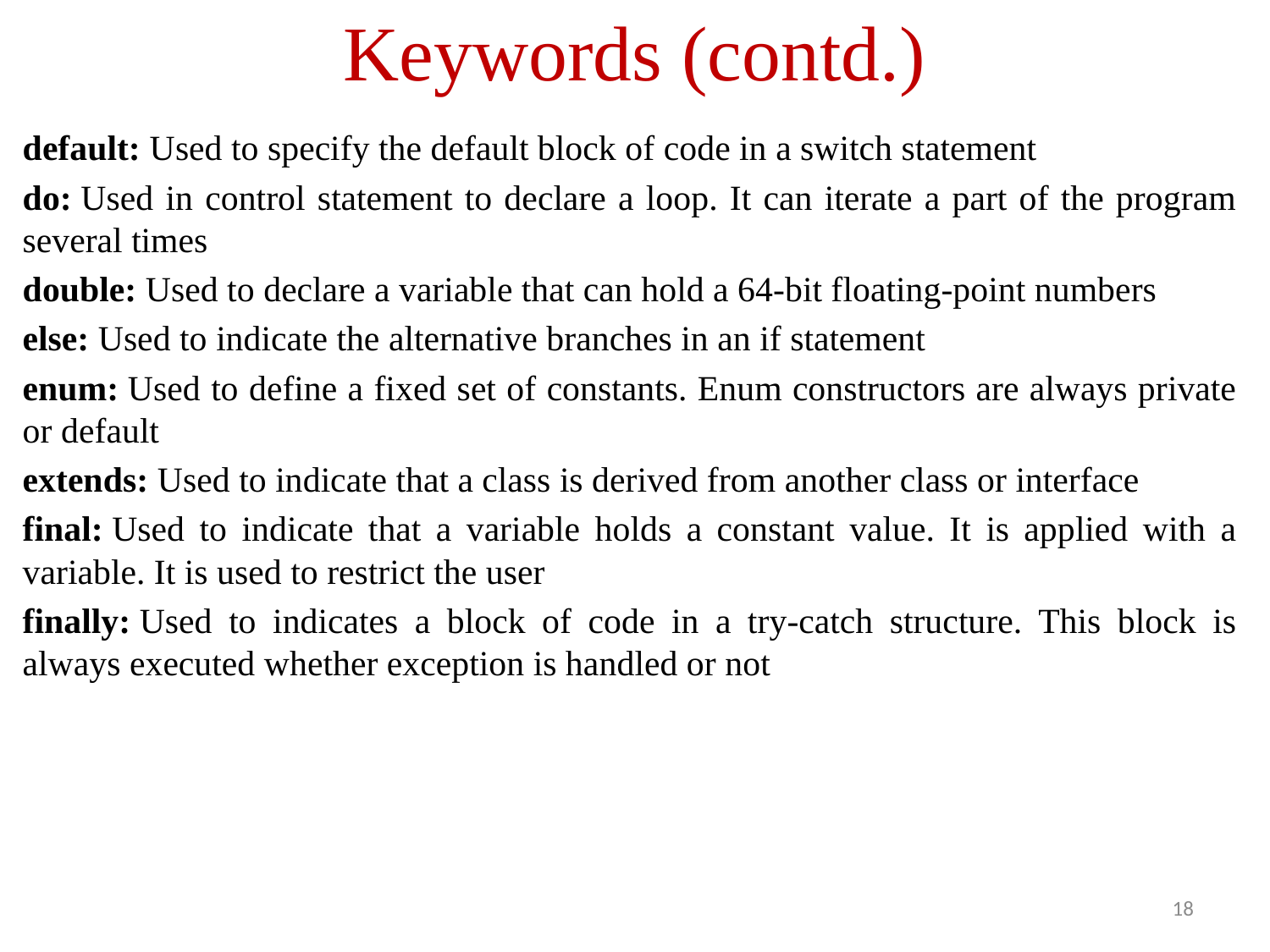

# Keywords (contd.)
default: Used to specify the default block of code in a switch statement
do: Used in control statement to declare a loop. It can iterate a part of the program several times
double: Used to declare a variable that can hold a 64-bit floating-point numbers
else: Used to indicate the alternative branches in an if statement
enum: Used to define a fixed set of constants. Enum constructors are always private or default
extends: Used to indicate that a class is derived from another class or interface
final: Used to indicate that a variable holds a constant value. It is applied with a variable. It is used to restrict the user
finally: Used to indicates a block of code in a try-catch structure. This block is always executed whether exception is handled or not

18